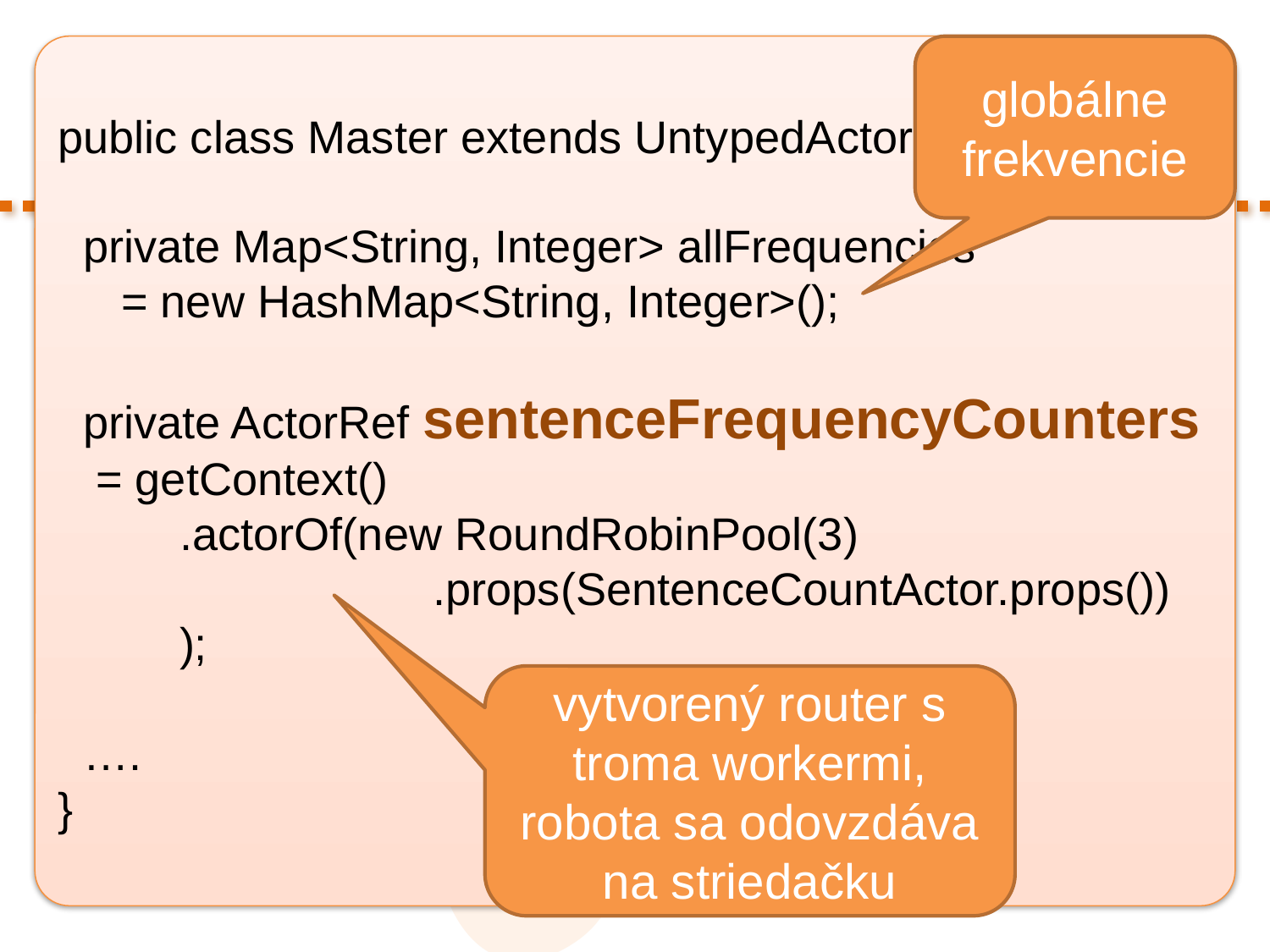

public class Master extends UntypedActor {

  private Map<String, Integer> allFrequencies
     = new HashMap<String, Integer>();

  private ActorRef sentenceFrequencyCounters
   = getContext()
	.actorOf(new RoundRobinPool(3)
		.props(SentenceCountActor.props())
	);

  ….
}
globálne frekvencie
vytvorený router s troma workermi, robota sa odovzdáva na striedačku